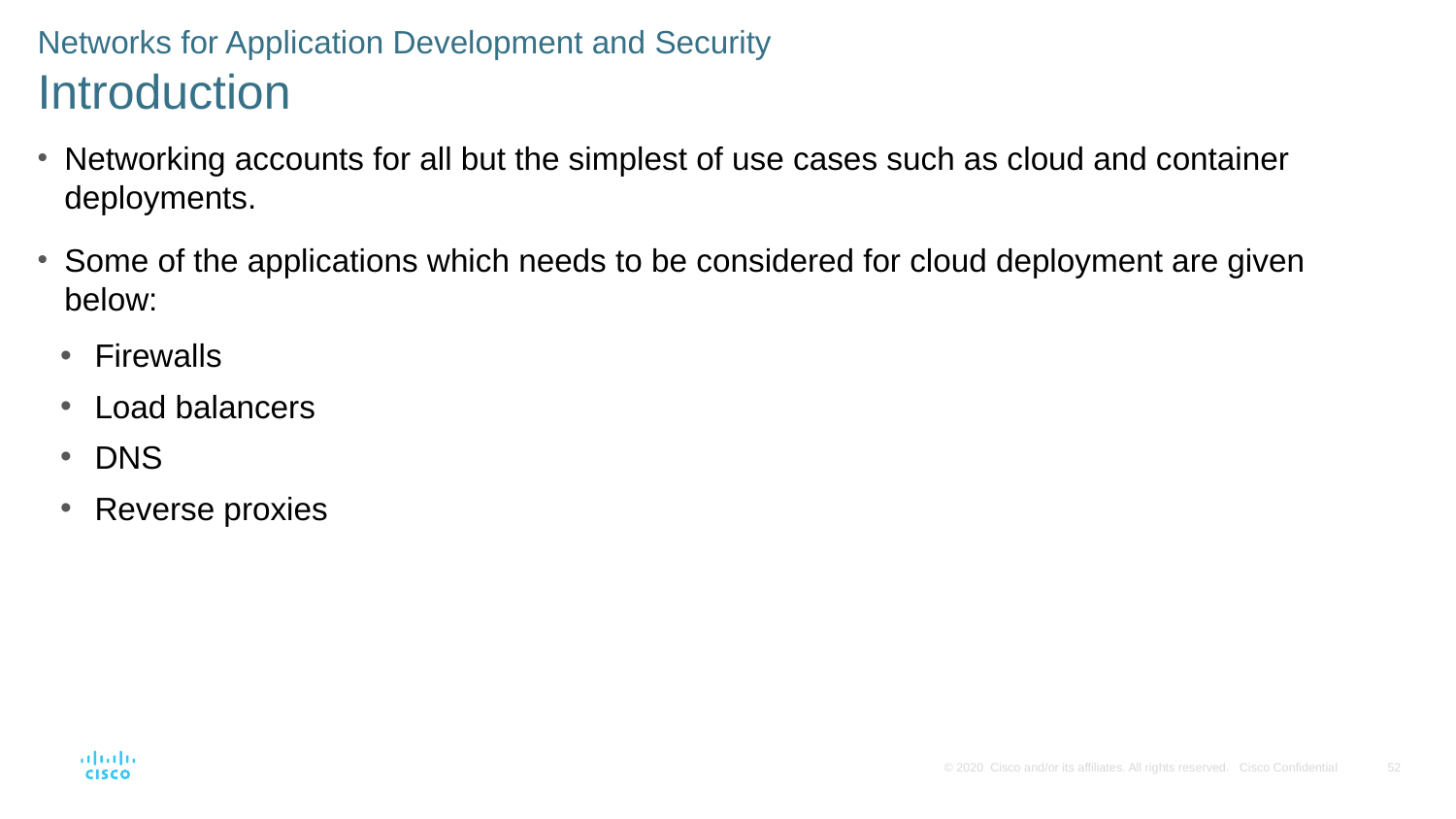

Networks for Application Development and Security
Introduction
Networking accounts for all but the simplest of use cases such as cloud and container deployments.
Some of the applications which needs to be considered for cloud deployment are given below:
Firewalls
Load balancers
DNS
Reverse proxies